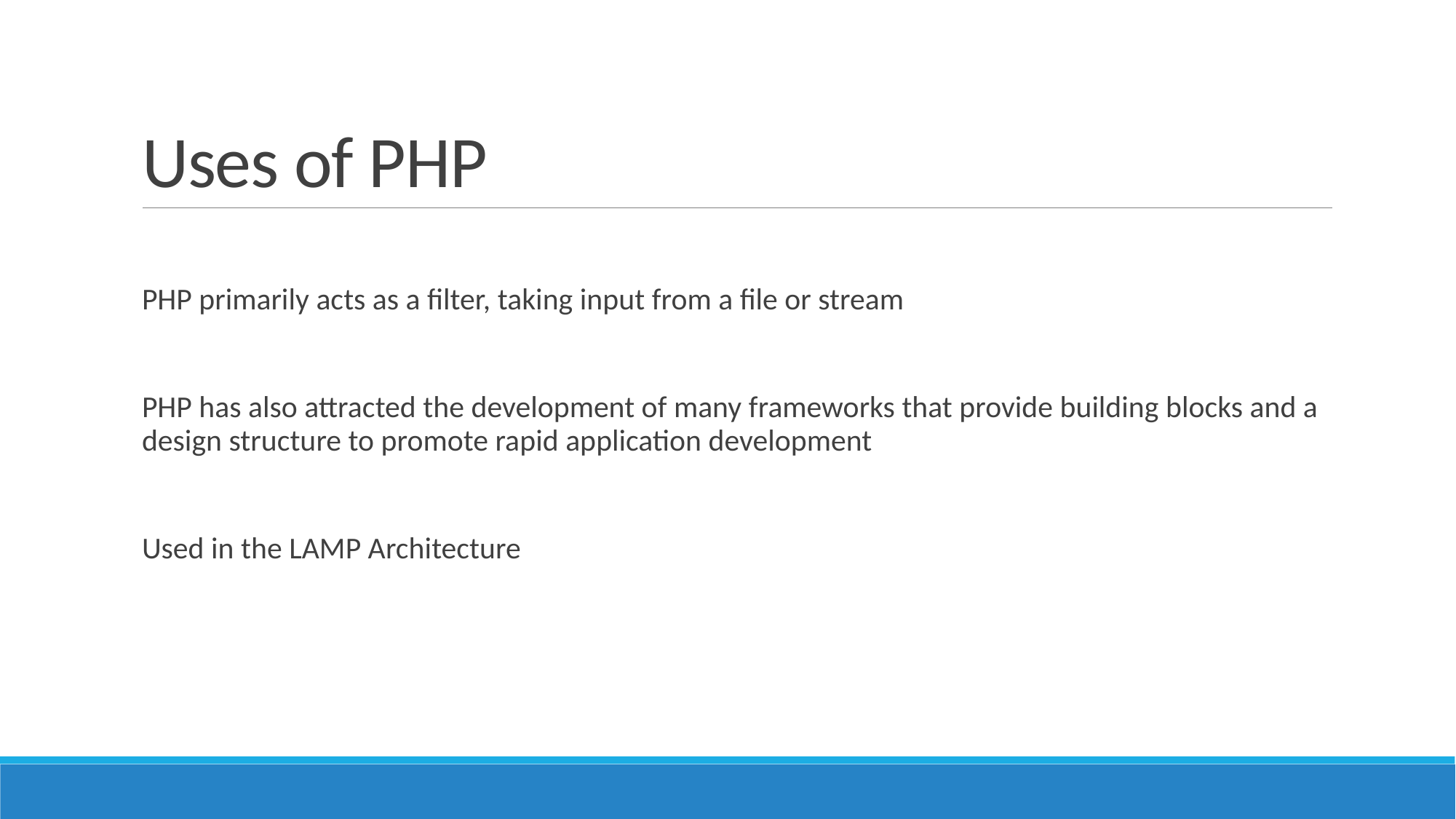

# Uses of PHP

PHP primarily acts as a filter, taking input from a file or stream

PHP has also attracted the development of many frameworks that provide building blocks and a design structure to promote rapid application development

Used in the LAMP Architecture